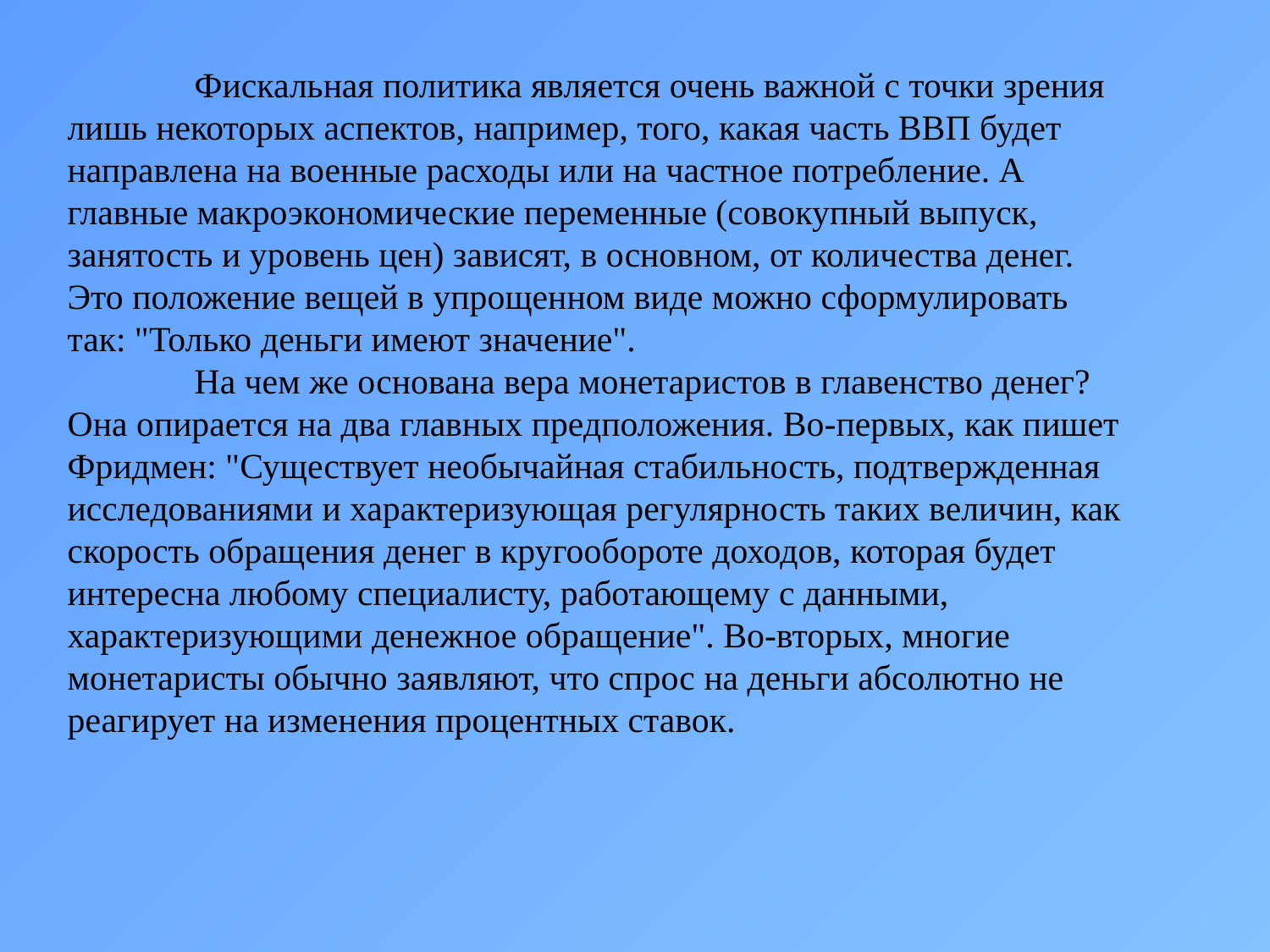

Фискальная политика является очень важной с точки зрения лишь некоторых аспектов, например, того, какая часть ВВП будет направлена на военные расходы или на частное потребление. А главные макроэкономические переменные (совокупный выпуск, занятость и уровень цен) зависят, в основном, от количества денег. Это положение вещей в упрощенном виде можно сформулировать так: "Только деньги имеют значение".
	На чем же основана вера монетаристов в главенство денег? Она опирается на два главных предположения. Во-первых, как пишет Фридмен: "Существует необычайная стабильность, подтвержденная исследованиями и характеризующая регулярность таких величин, как скорость обращения денег в кругообороте доходов, которая будет интересна любому специалисту, работающему с данными, характеризующими денежное обращение". Во-вторых, многие монетаристы обычно заявляют, что спрос на деньги абсолютно не реагирует на изменения процентных ставок.